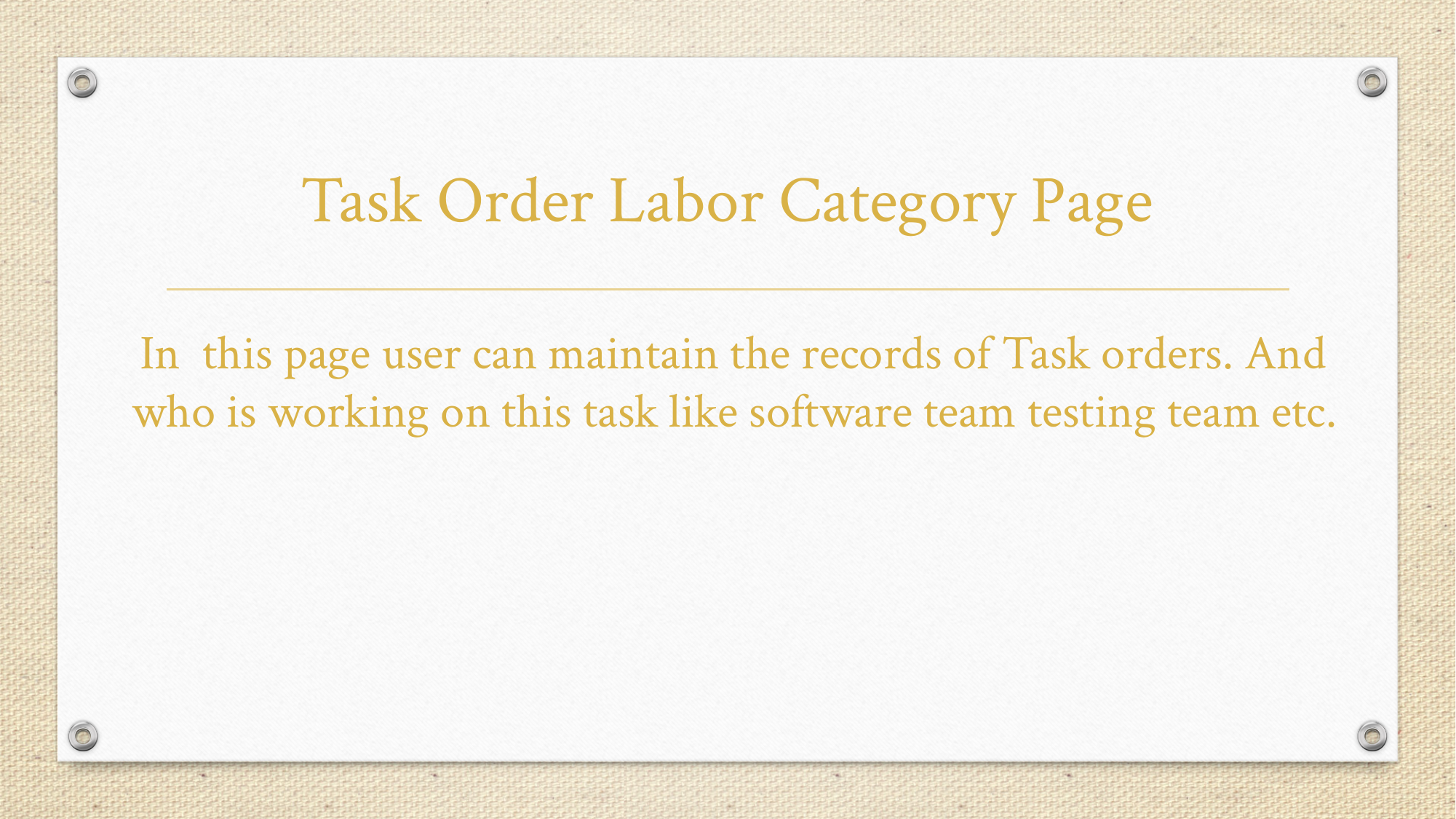

# Task Order Labor Category Page
 In  this page user can maintain the records of Task orders. And who is working on this task like software team testing team etc.